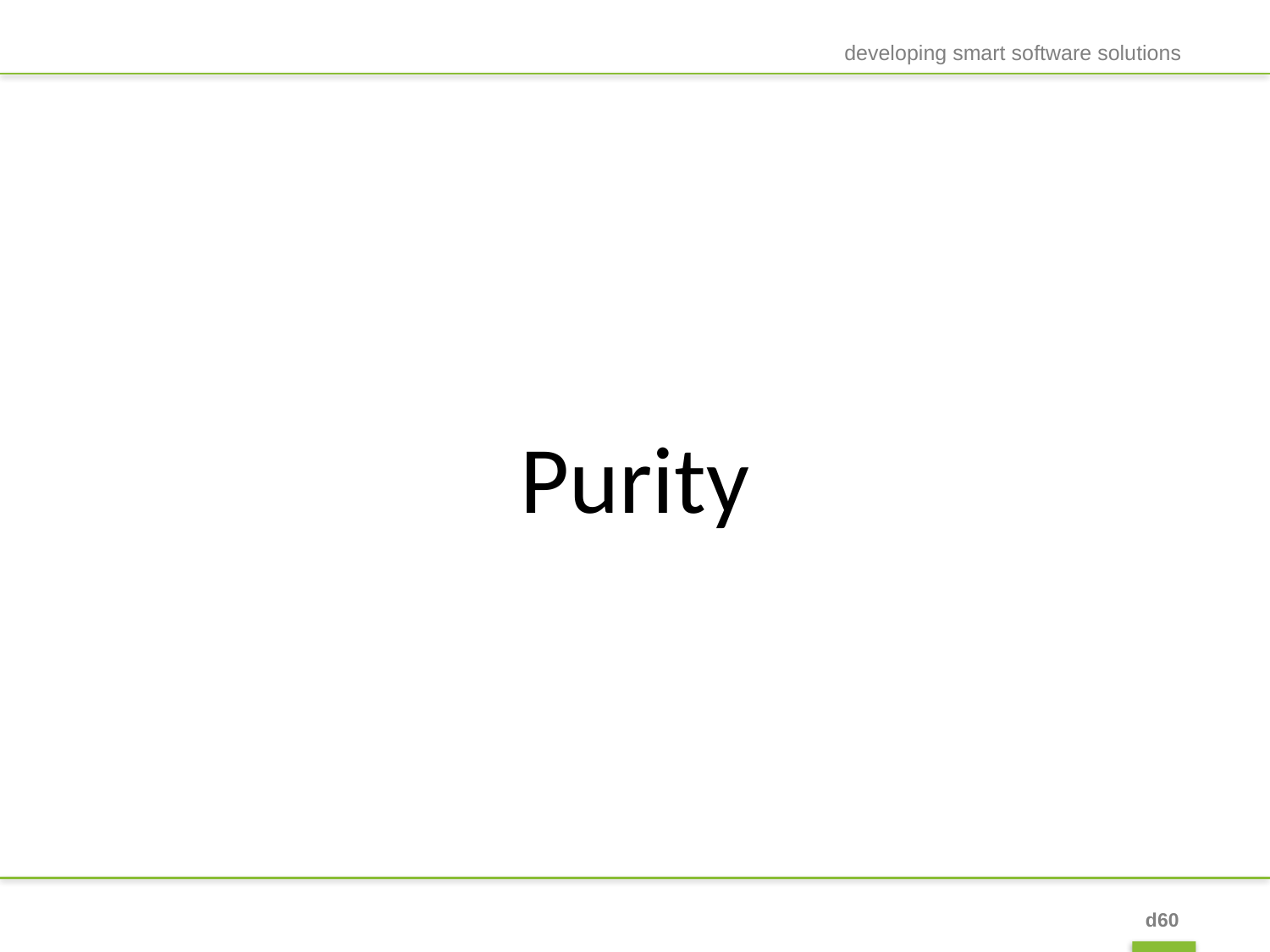

developing smart software solutions
#

Purity
d60